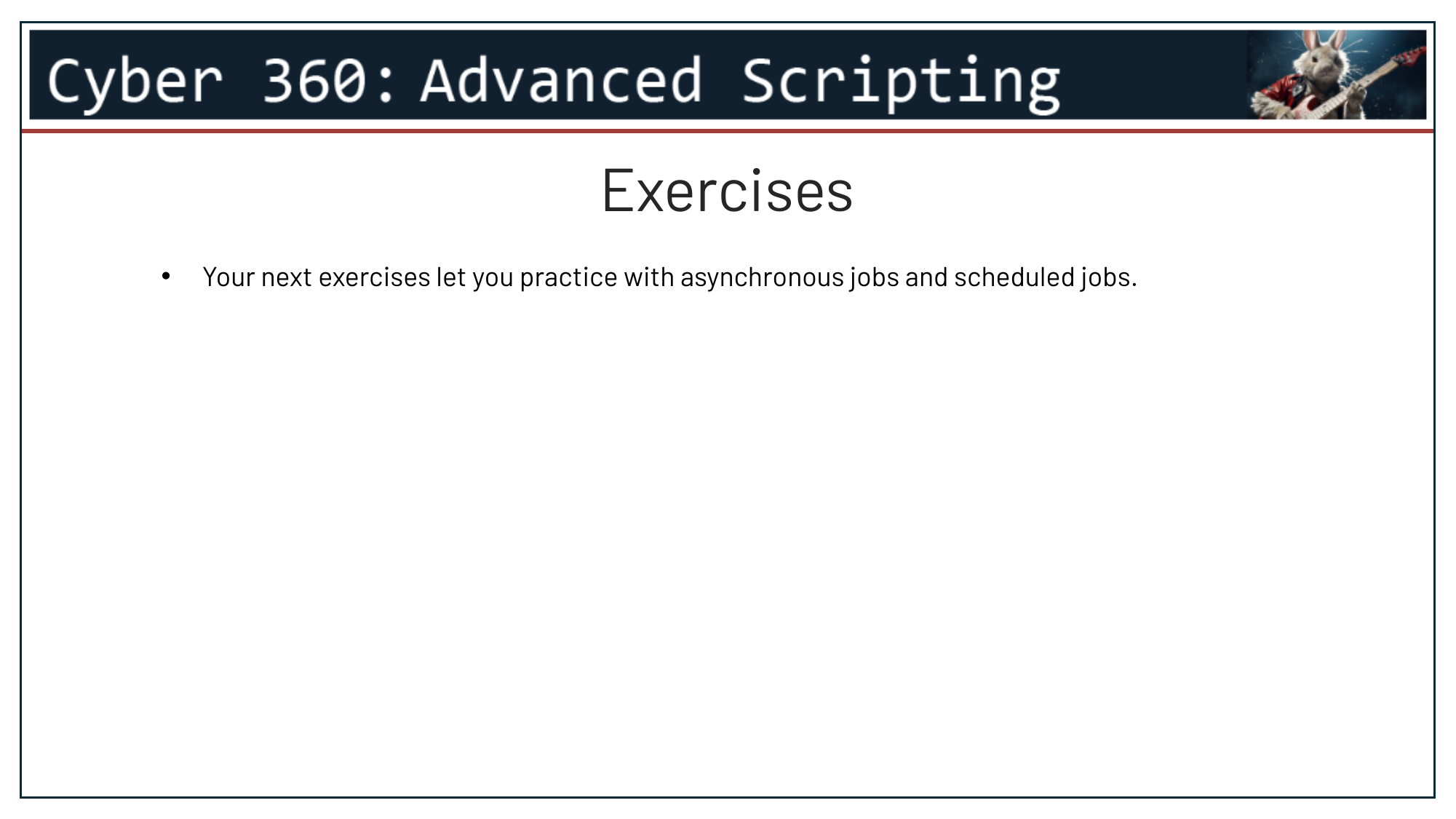

Exercises

Your next exercises let you practice with asynchronous jobs and scheduled jobs.